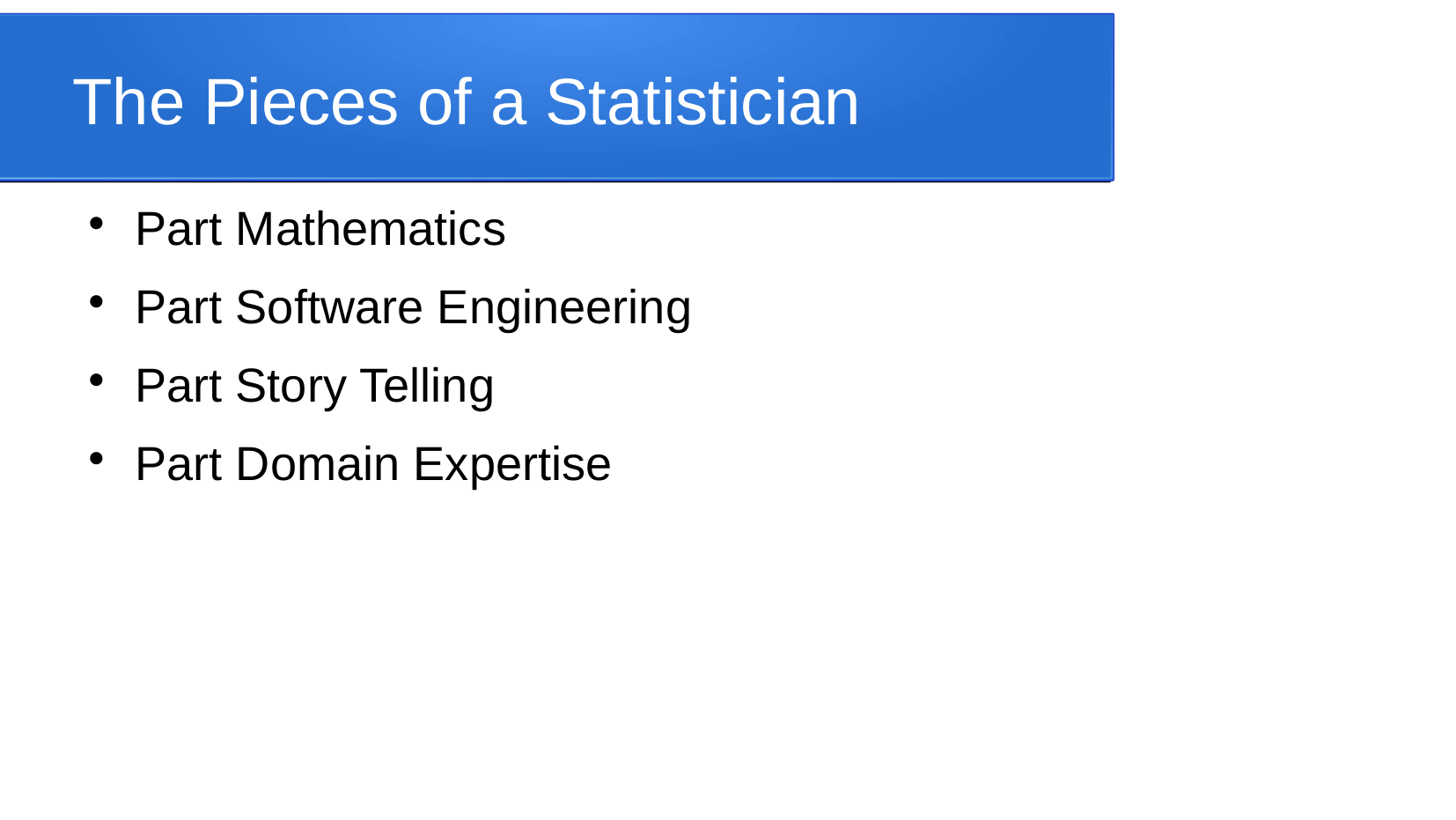

The Pieces of a Statistician
Part Mathematics
Part Software Engineering
Part Story Telling
Part Domain Expertise